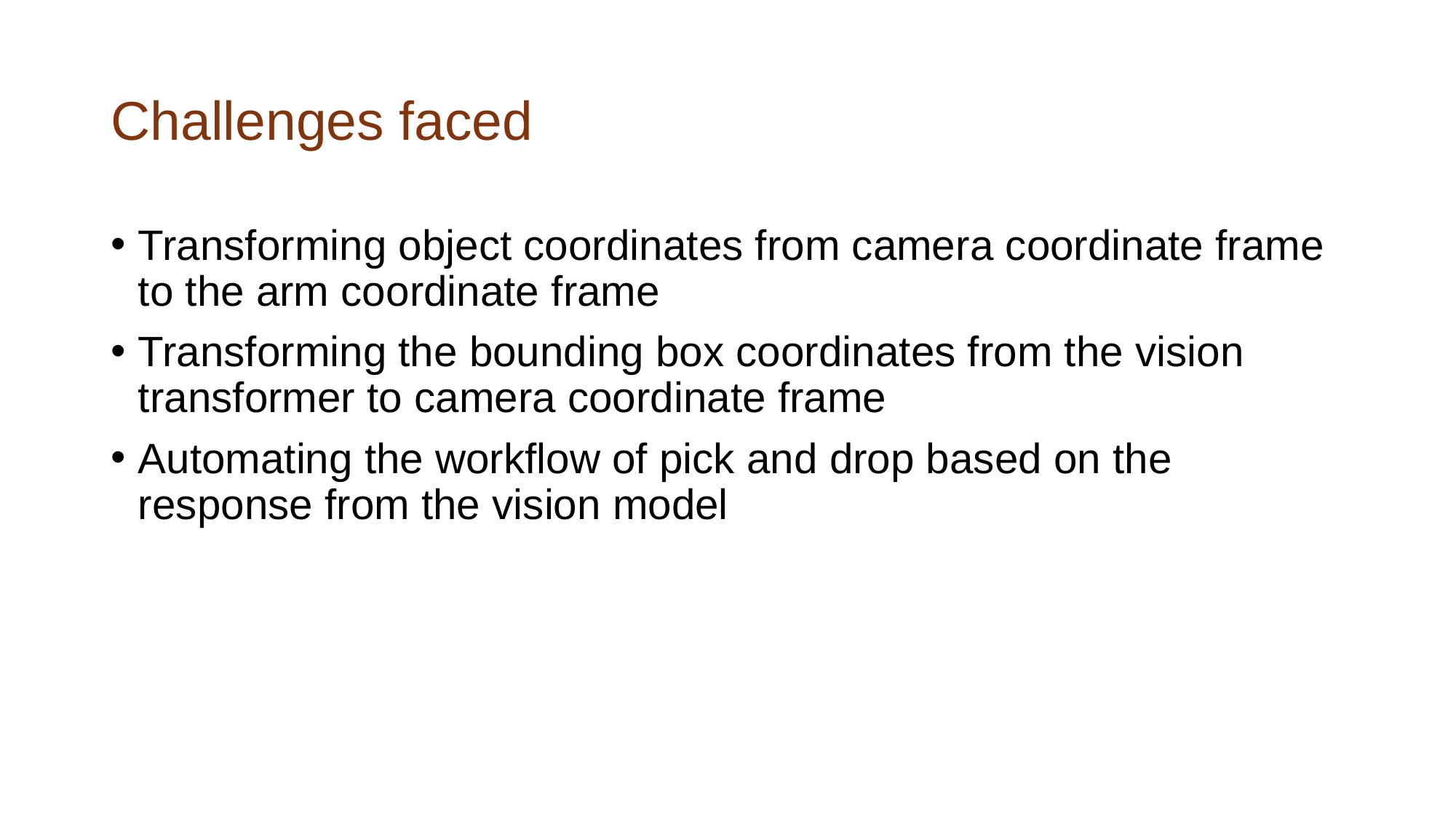

# Challenges faced
Transforming object coordinates from camera coordinate frame to the arm coordinate frame
Transforming the bounding box coordinates from the vision transformer to camera coordinate frame
Automating the workflow of pick and drop based on the response from the vision model